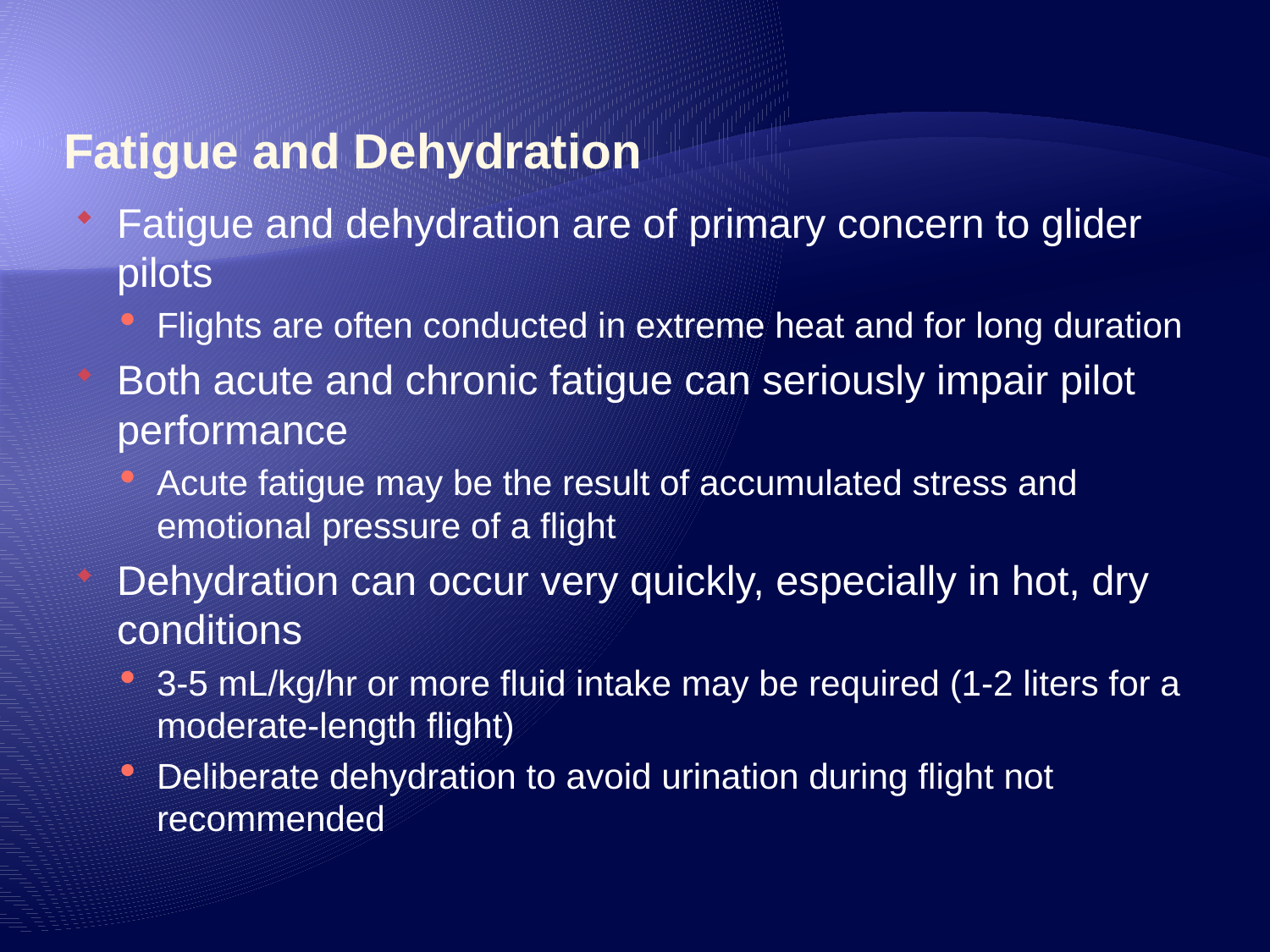

# Fatigue and Dehydration
Fatigue and dehydration are of primary concern to glider pilots
Flights are often conducted in extreme heat and for long duration
Both acute and chronic fatigue can seriously impair pilot performance
Acute fatigue may be the result of accumulated stress and emotional pressure of a flight
Dehydration can occur very quickly, especially in hot, dry conditions
3-5 mL/kg/hr or more fluid intake may be required (1-2 liters for a moderate-length flight)
Deliberate dehydration to avoid urination during flight not recommended